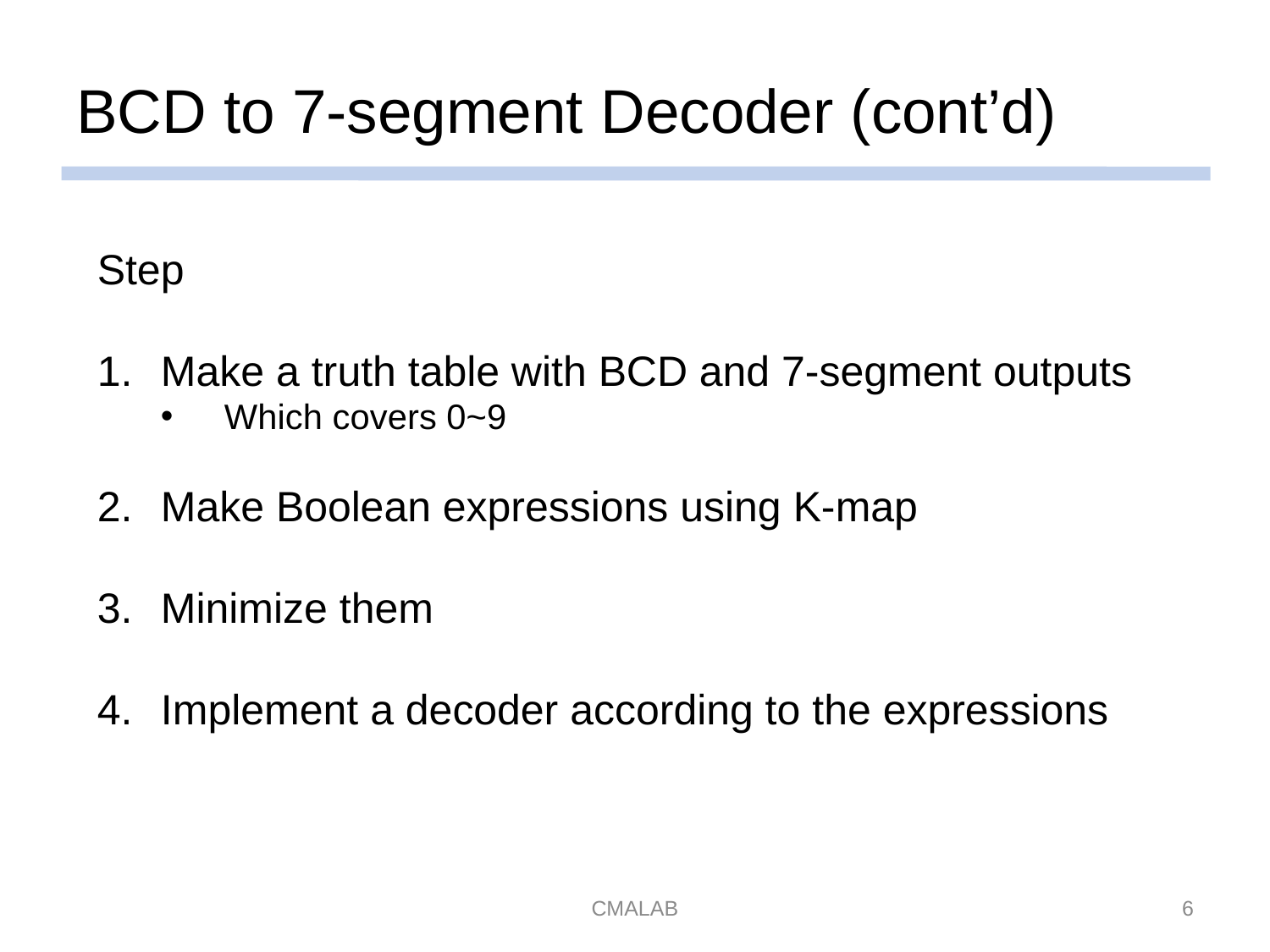

# BCD to 7-segment Decoder (cont’d)
Step

Make a truth table with BCD and 7-segment outputs
Which covers 0~9

Make Boolean expressions using K-map

Minimize them

Implement a decoder according to the expressions
CMALAB
6